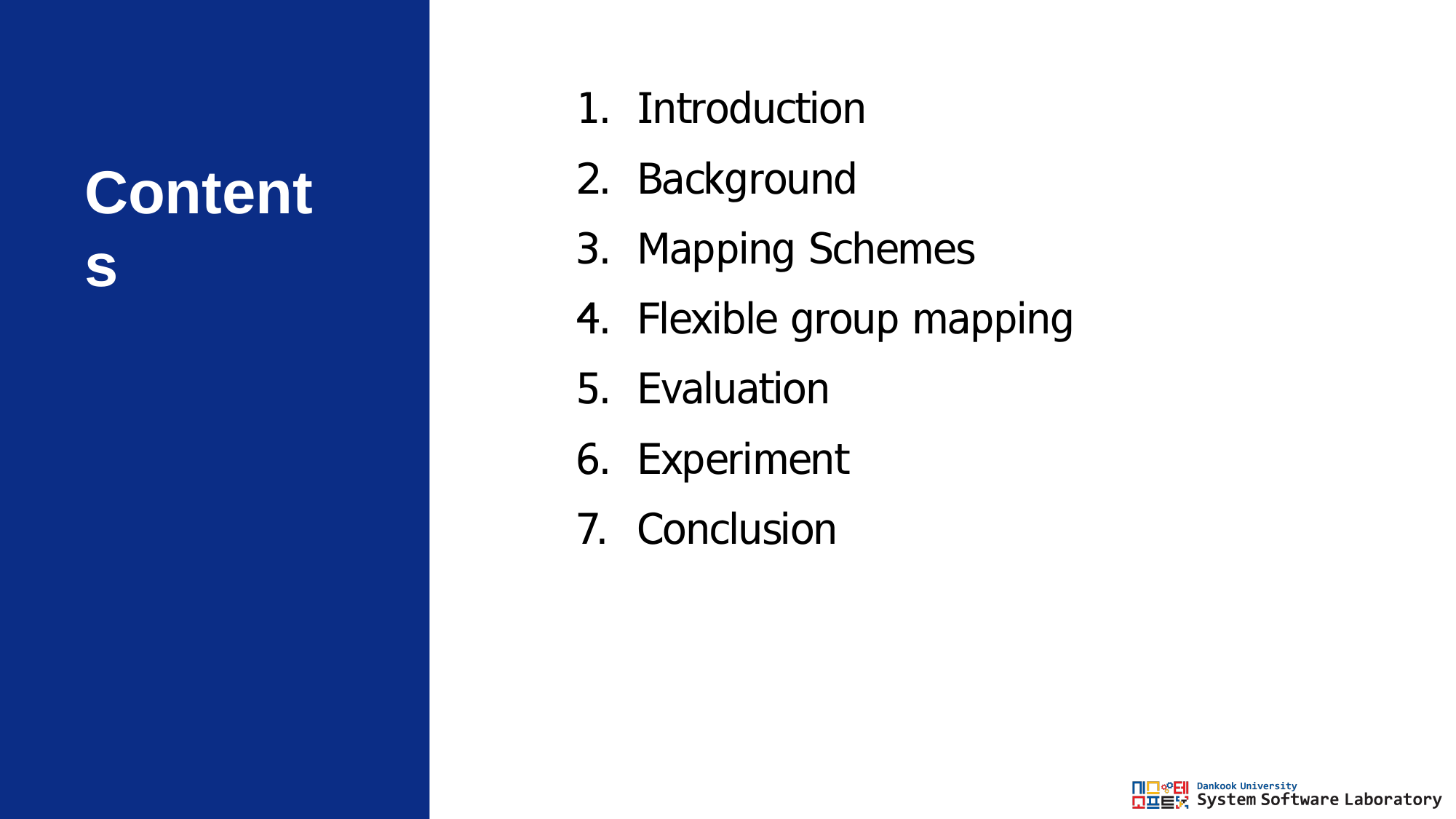

Introduction
Background
Mapping Schemes
Flexible group mapping
Evaluation
Experiment
Conclusion